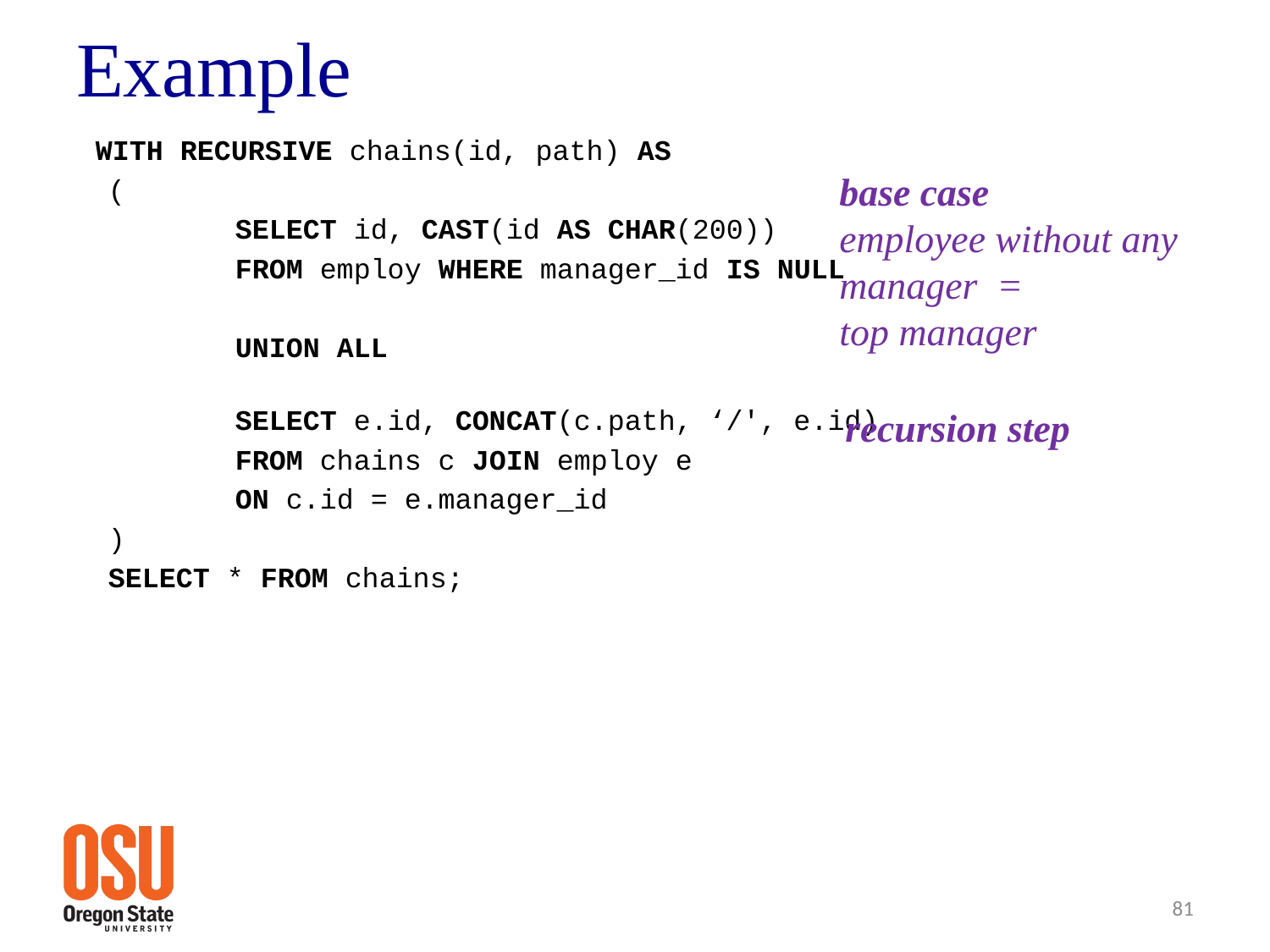

# Example
   WITH RECURSIVE chains(id, path) AS
(
	SELECT id, CAST(id AS CHAR(200))
	FROM employ WHERE manager_id IS NULL

	UNION ALL
	SELECT e.id, CONCAT(c.path, ‘/', e.id)
	FROM chains c JOIN employ e
	ON c.id = e.manager_id
)
SELECT * FROM chains;

base case
employee without any manager  =
top manager
recursion step
81